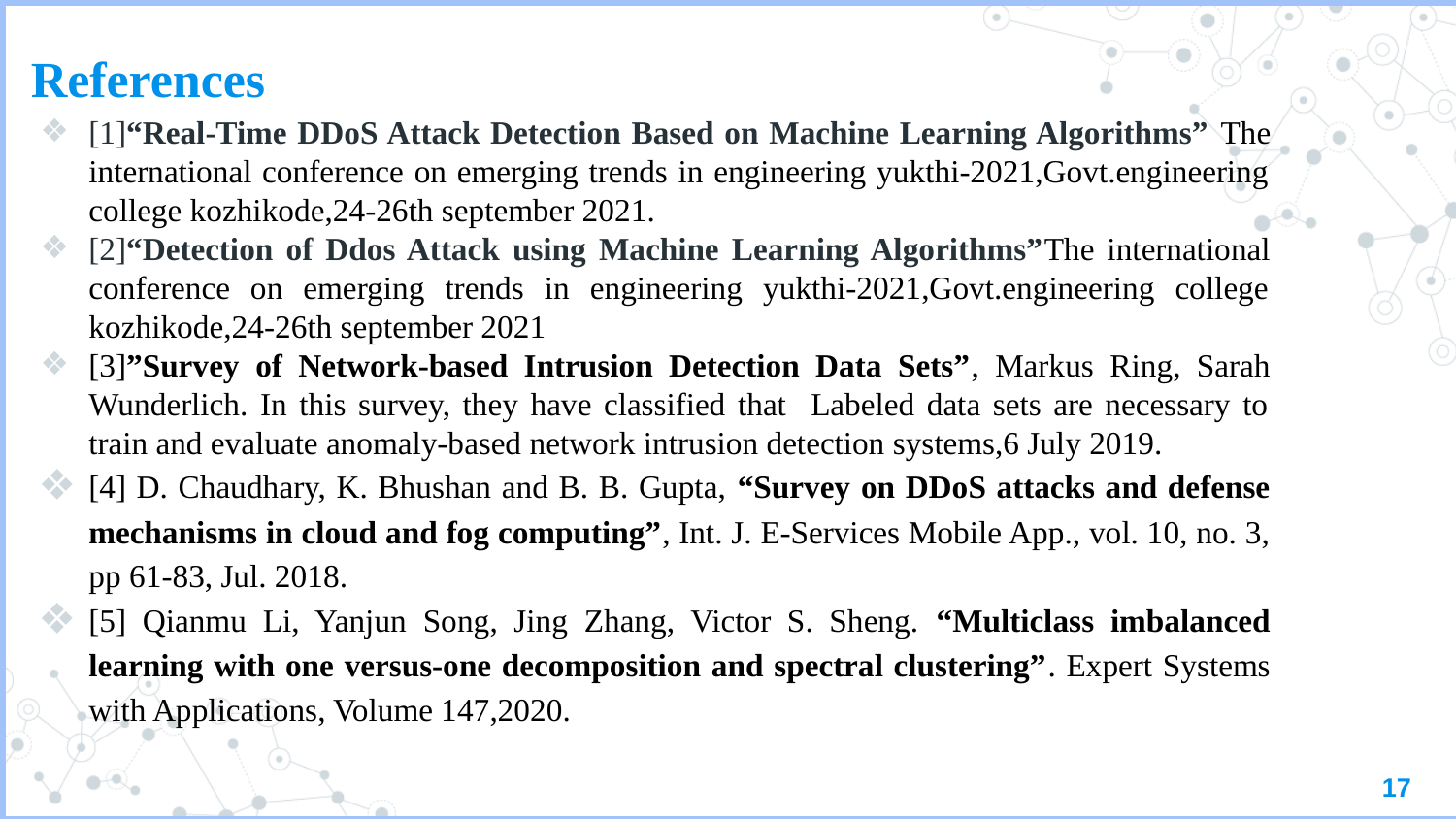

# References
[1]“Real-Time DDoS Attack Detection Based on Machine Learning Algorithms” The international conference on emerging trends in engineering yukthi-2021,Govt.engineering college kozhikode,24-26th september 2021.
[2]“Detection of Ddos Attack using Machine Learning Algorithms”The international conference on emerging trends in engineering yukthi-2021,Govt.engineering college kozhikode,24-26th september 2021
[3]”Survey of Network-based Intrusion Detection Data Sets”, Markus Ring, Sarah Wunderlich. In this survey, they have classified that  Labeled data sets are necessary to train and evaluate anomaly-based network intrusion detection systems,6 July 2019.
[4] D. Chaudhary, K. Bhushan and B. B. Gupta, “Survey on DDoS attacks and defense mechanisms in cloud and fog computing”, Int. J. E-Services Mobile App., vol. 10, no. 3, pp 61-83, Jul. 2018.
[5] Qianmu Li, Yanjun Song, Jing Zhang, Victor S. Sheng. “Multiclass imbalanced learning with one versus-one decomposition and spectral clustering”. Expert Systems with Applications, Volume 147,2020.

17